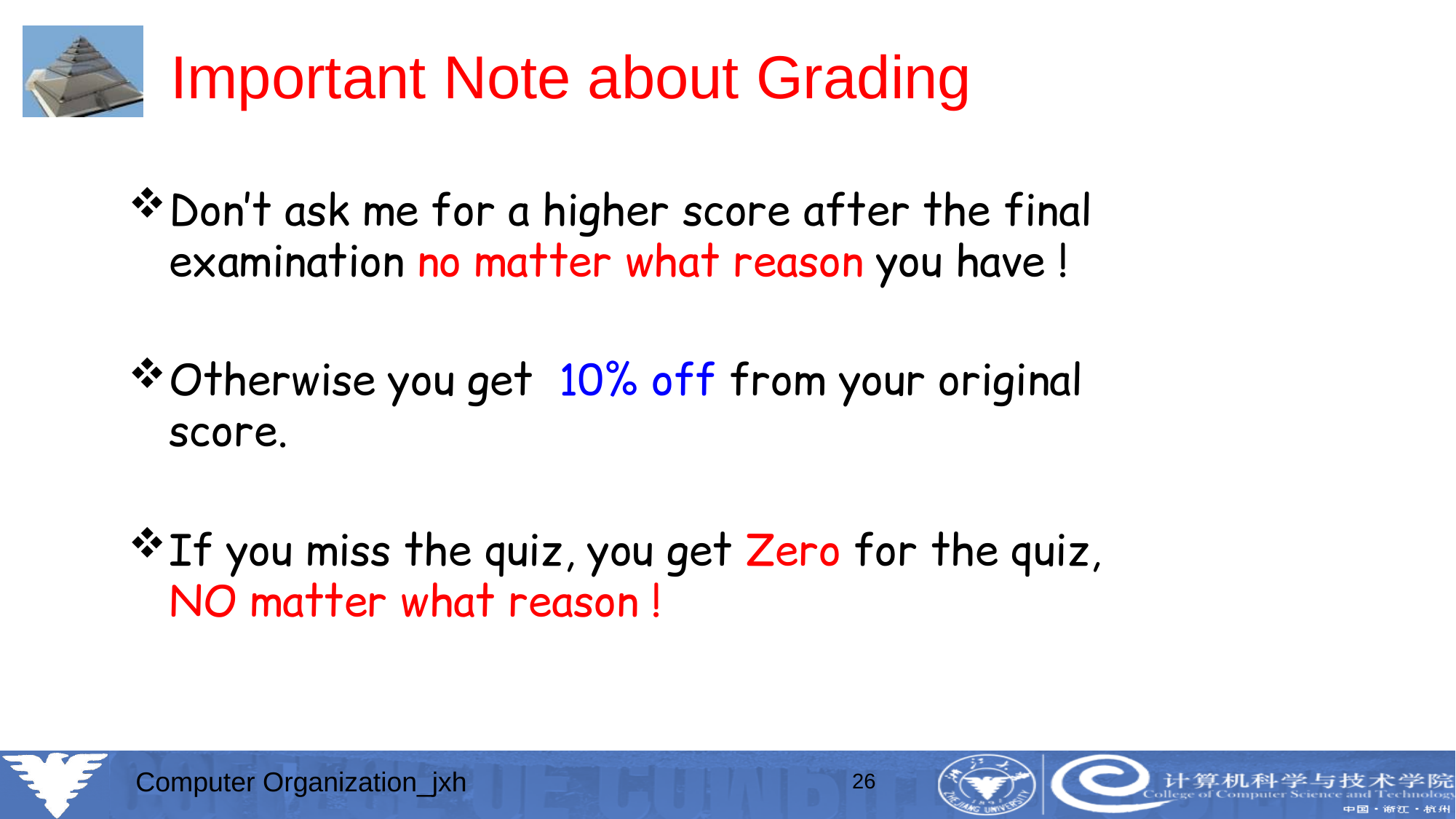

# Important Note about Grading
Don’t ask me for a higher score after the final examination no matter what reason you have !

Otherwise you get  10% off from your original score.

If you miss the quiz, you get Zero for the quiz, NO matter what reason !